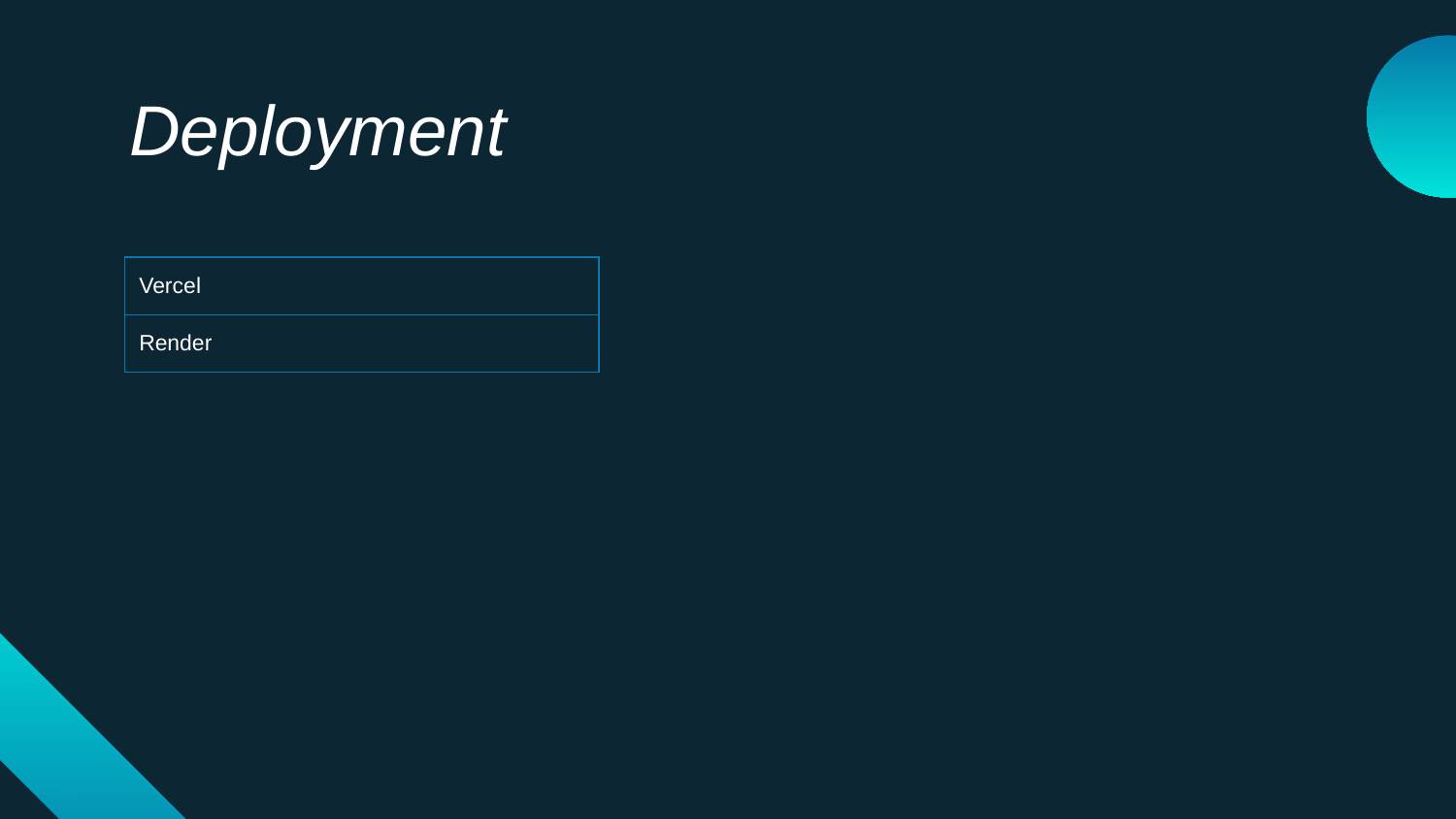

# Deployment
| Vercel |
| --- |
| Render |